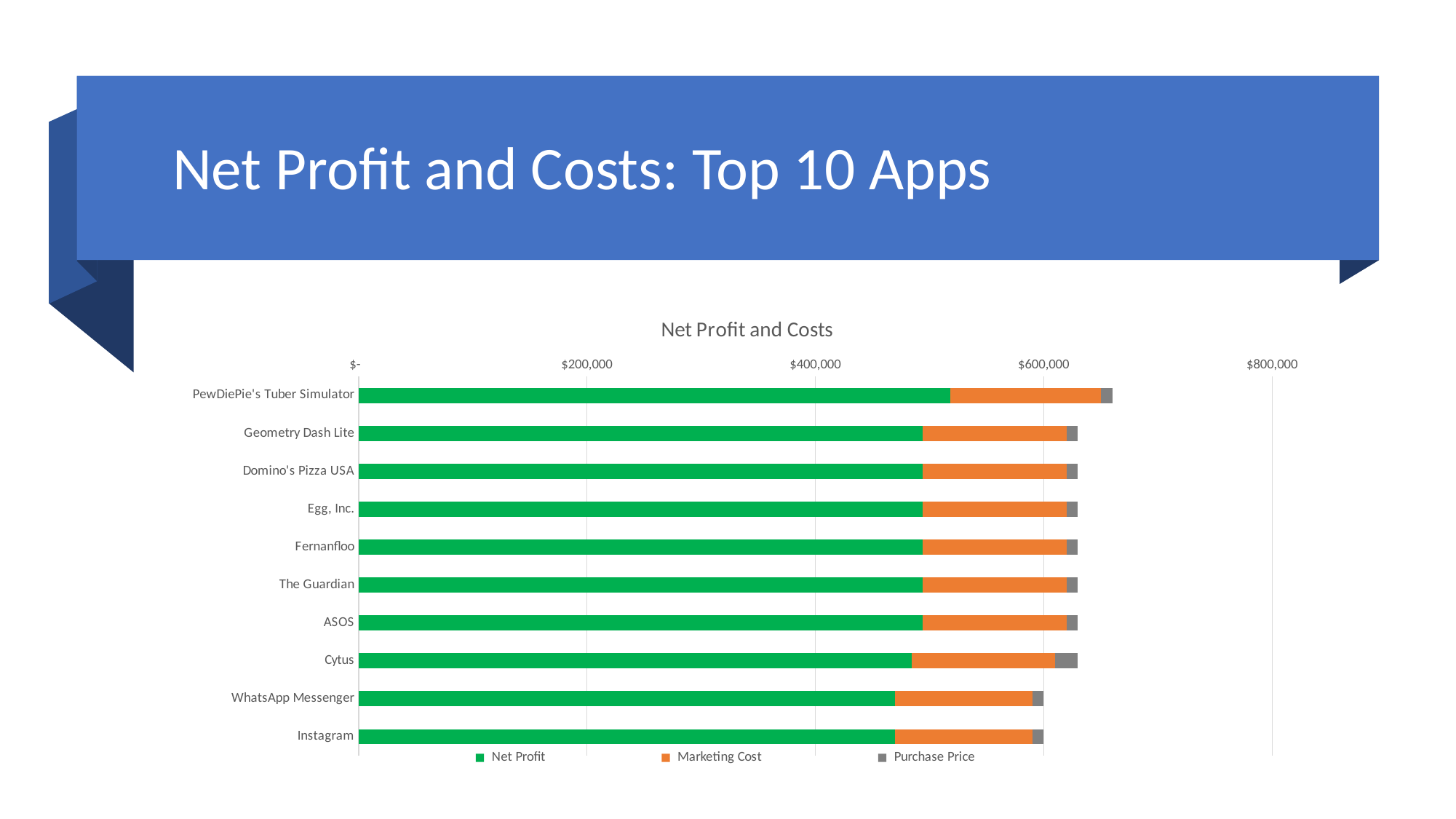

# Net Profit and Costs: Top 10 Apps

### Chart: Net Profit and Costs

| Category |  Net Profit  |  Marketing Cost  |  Purchase Price  |
|---|---|---|---|
| PewDiePie's Tuber Simulator | 518000.0 | 132000.0 | 10000.0 |
| Geometry Dash Lite | 494000.0 | 126000.0 | 10000.0 |
| Domino's Pizza USA | 494000.0 | 126000.0 | 10000.0 |
| Egg, Inc. | 494000.0 | 126000.0 | 10000.0 |
| Fernanfloo | 494000.0 | 126000.0 | 10000.0 |
| The Guardian | 494000.0 | 126000.0 | 10000.0 |
| ASOS | 494000.0 | 126000.0 | 10000.0 |
| Cytus | 484100.0 | 126000.0 | 19900.0 |
| WhatsApp Messenger | 470000.0 | 120000.0 | 10000.0 |
| Instagram | 470000.0 | 120000.0 | 10000.0 |